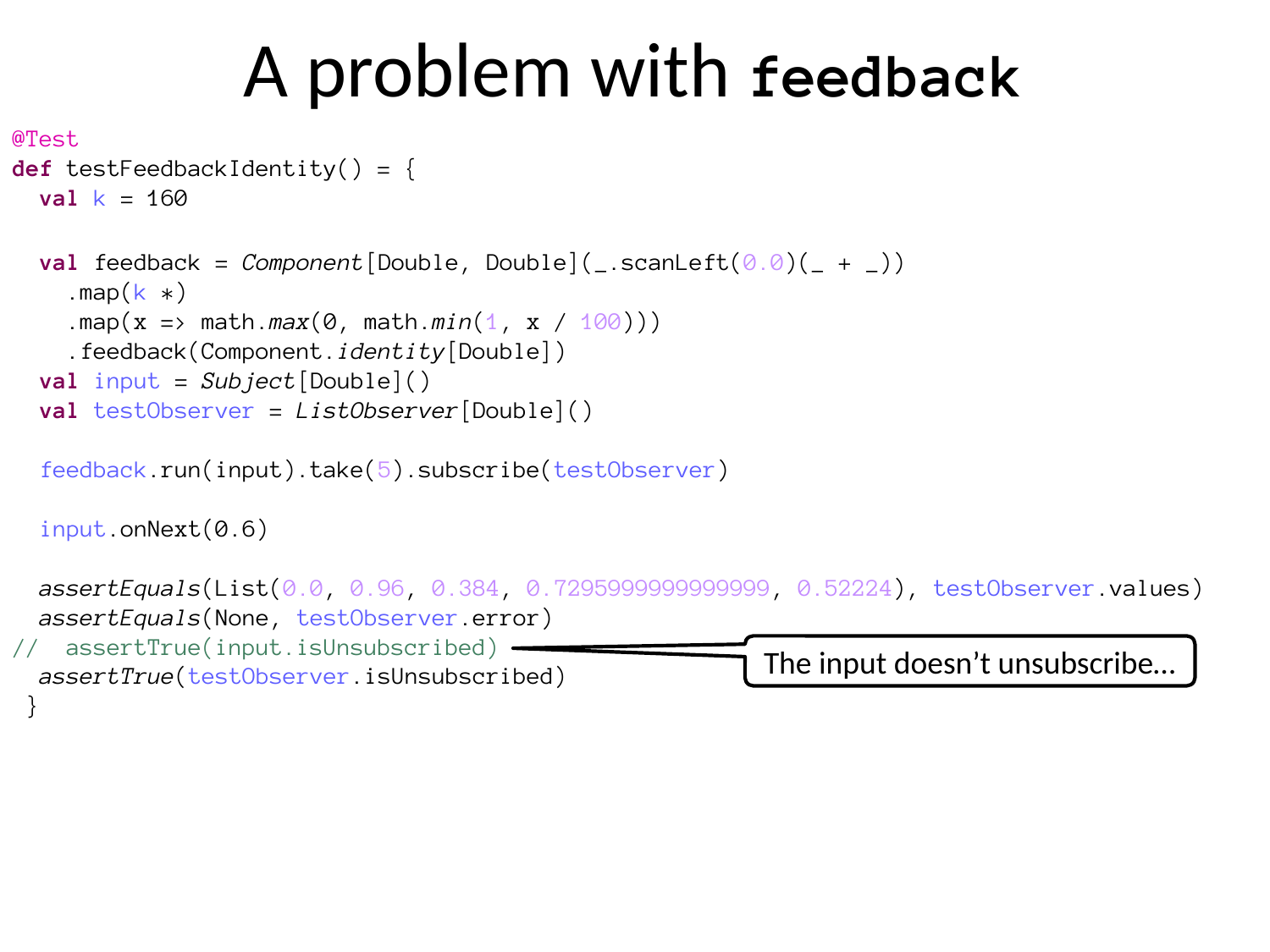

A problem with feedback
@Test
def testFeedbackIdentity() = {
  val k = 160
  val feedback = Component[Double, Double](_.scanLeft(0.0)(_ + _))
    .map(k *)
    .map(x => math.max(0, math.min(1, x / 100)))
    .feedback(Component.identity[Double])
  val input = Subject[Double]()
  val testObserver = ListObserver[Double]()
  feedback.run(input).take(5).subscribe(testObserver)
  input.onNext(0.6)
  assertEquals(List(0.0, 0.96, 0.384, 0.7295999999999999, 0.52224), testObserver.values)
  assertEquals(None, testObserver.error)
//  assertTrue(input.isUnsubscribed)
  assertTrue(testObserver.isUnsubscribed)
 }
The input doesn’t unsubscribe…